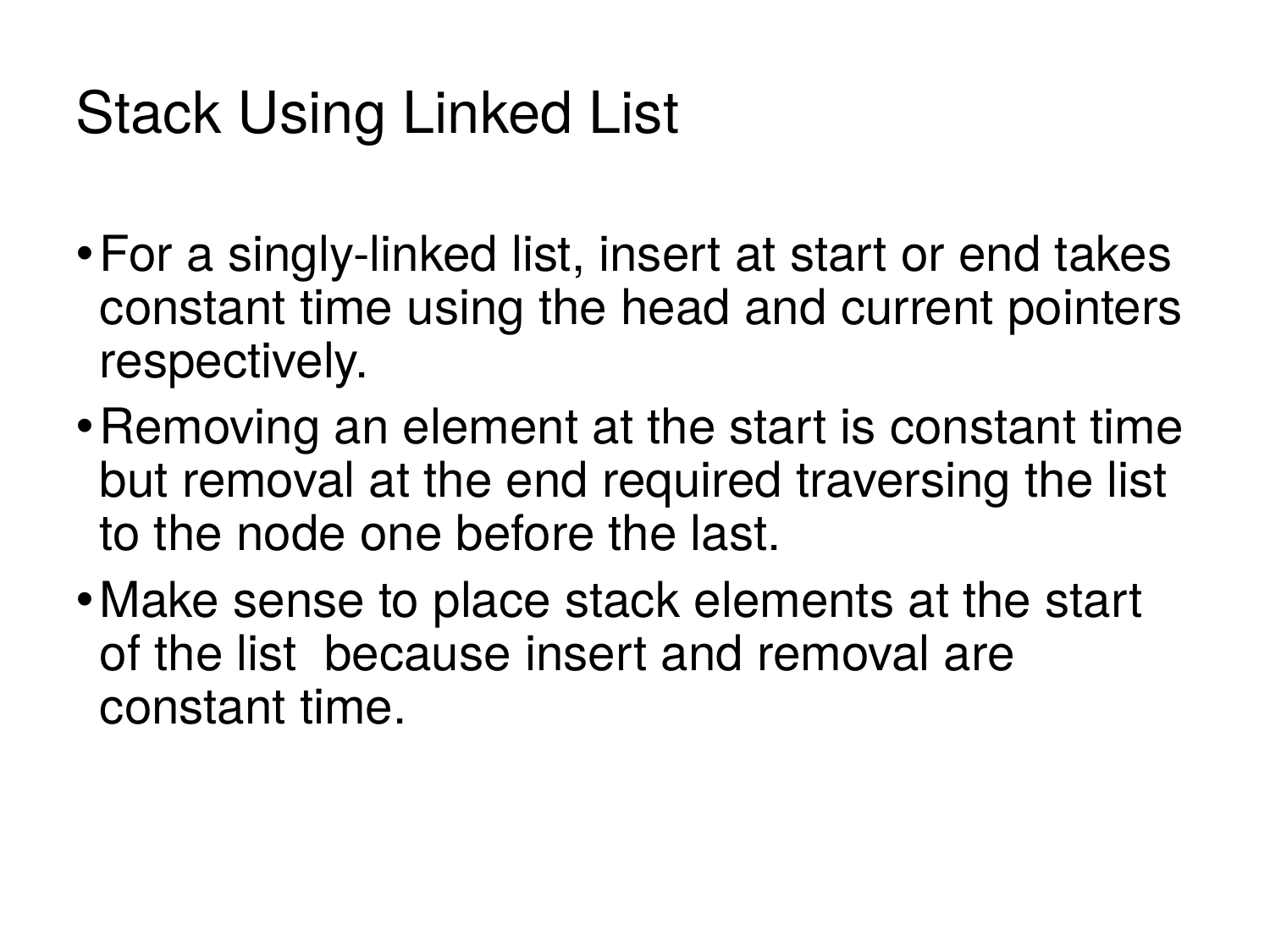

# Stack Using Linked List
For a singly-linked list, insert at start or end takes constant time using the head and current pointers respectively.
Removing an element at the start is constant time but removal at the end required traversing the list to the node one before the last.
Make sense to place stack elements at the start of the list  because insert and removal are constant time.